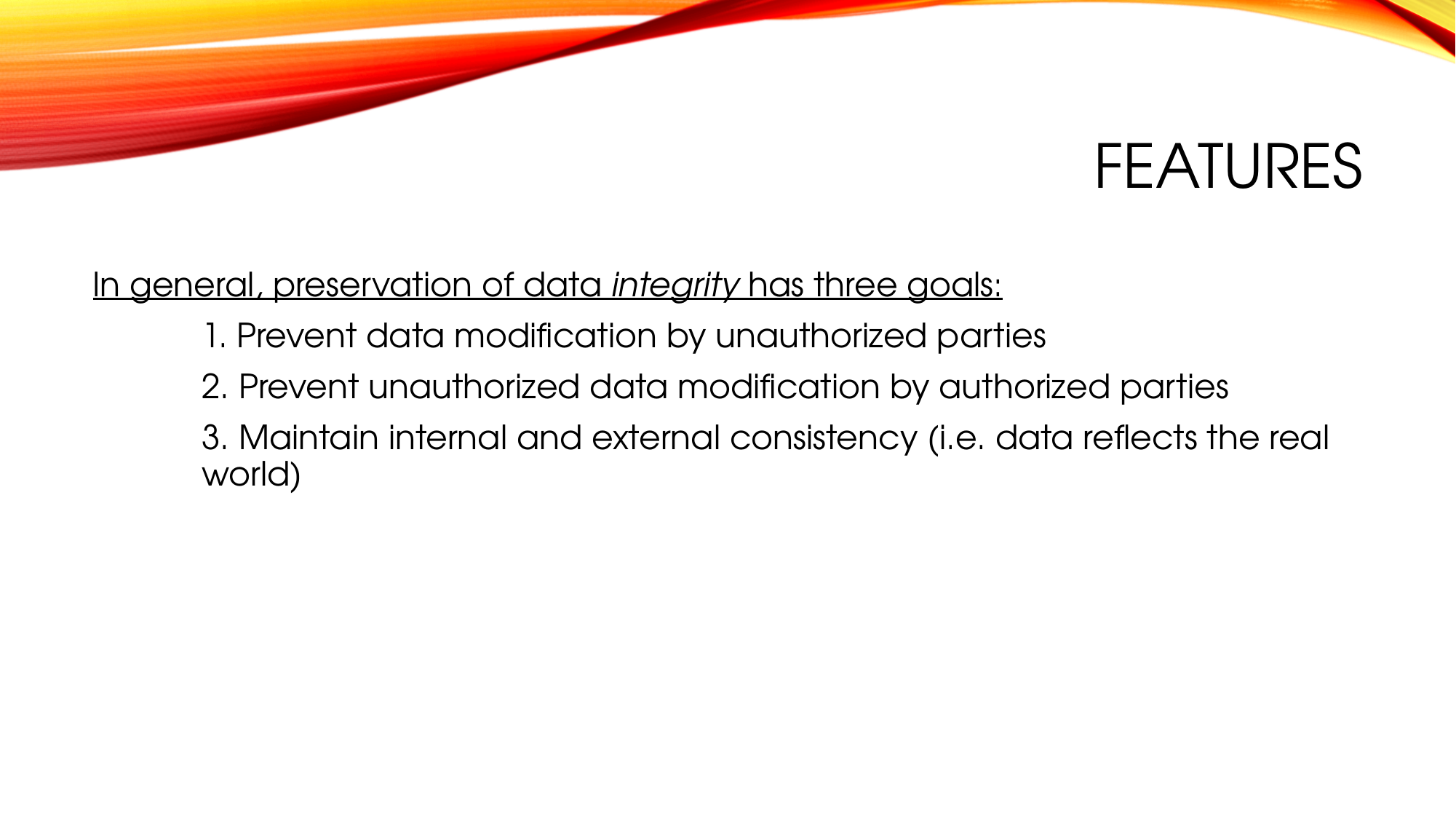

# Features
In general, preservation of data integrity has three goals:
	1. Prevent data modification by unauthorized parties
	2. Prevent unauthorized data modification by authorized parties
	3. Maintain internal and external consistency (i.e. data reflects the real 	world)